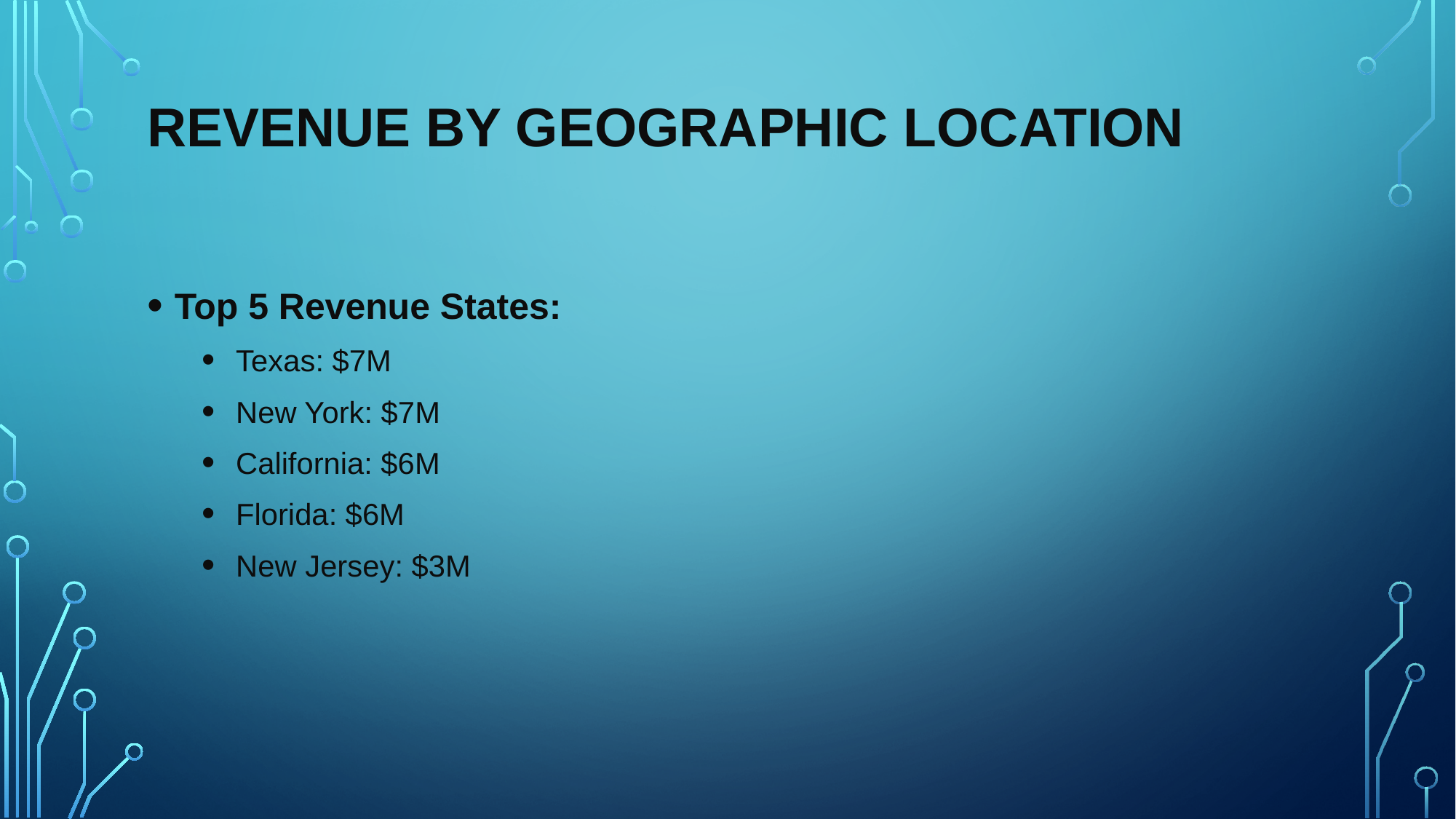

# Revenue by Geographic Location
Top 5 Revenue States:
Texas: $7M
New York: $7M
California: $6M
Florida: $6M
New Jersey: $3M